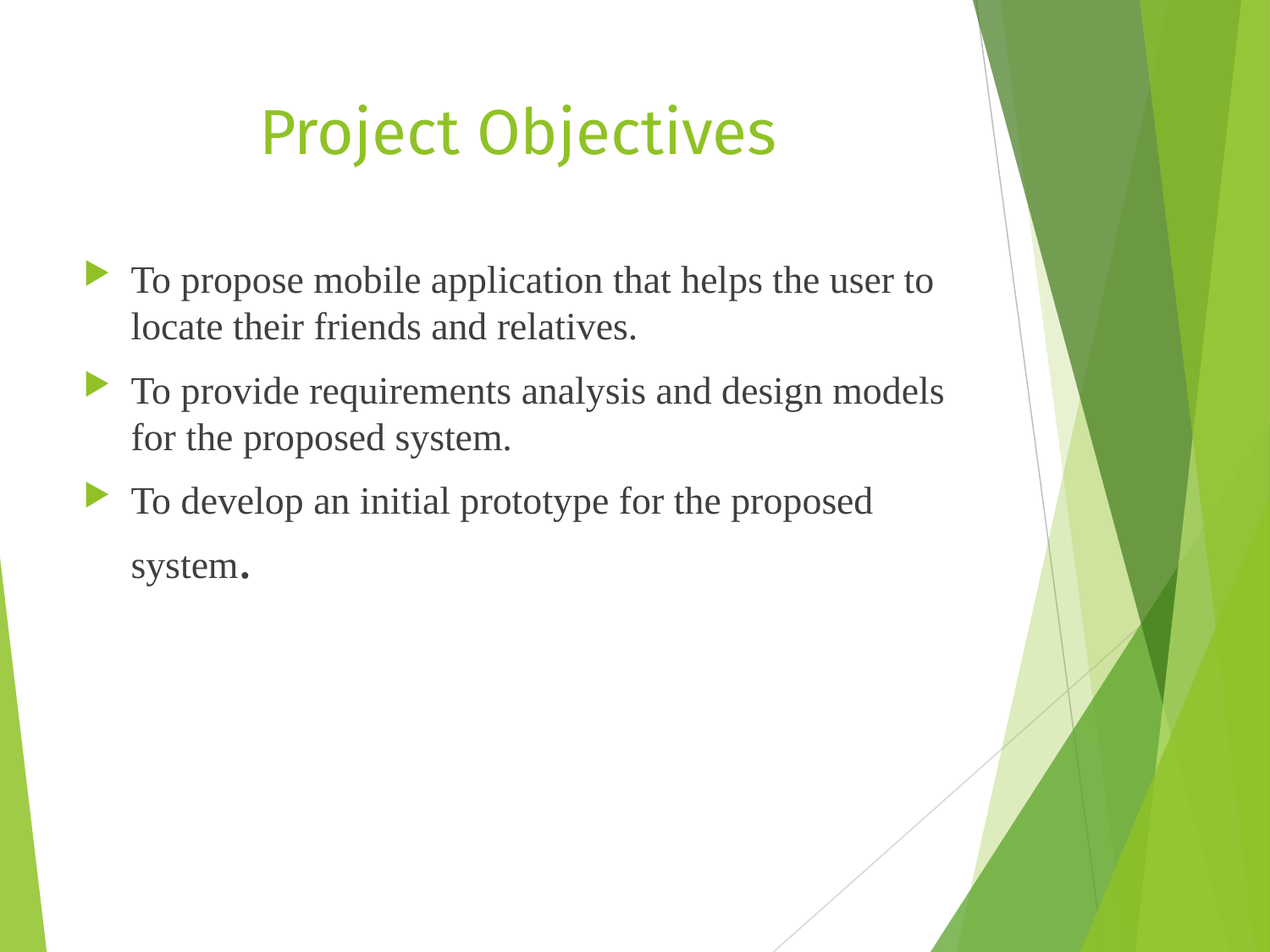

# Project Objectives
To propose mobile application that helps the user to locate their friends and relatives.
To provide requirements analysis and design models for the proposed system.
To develop an initial prototype for the proposed system.